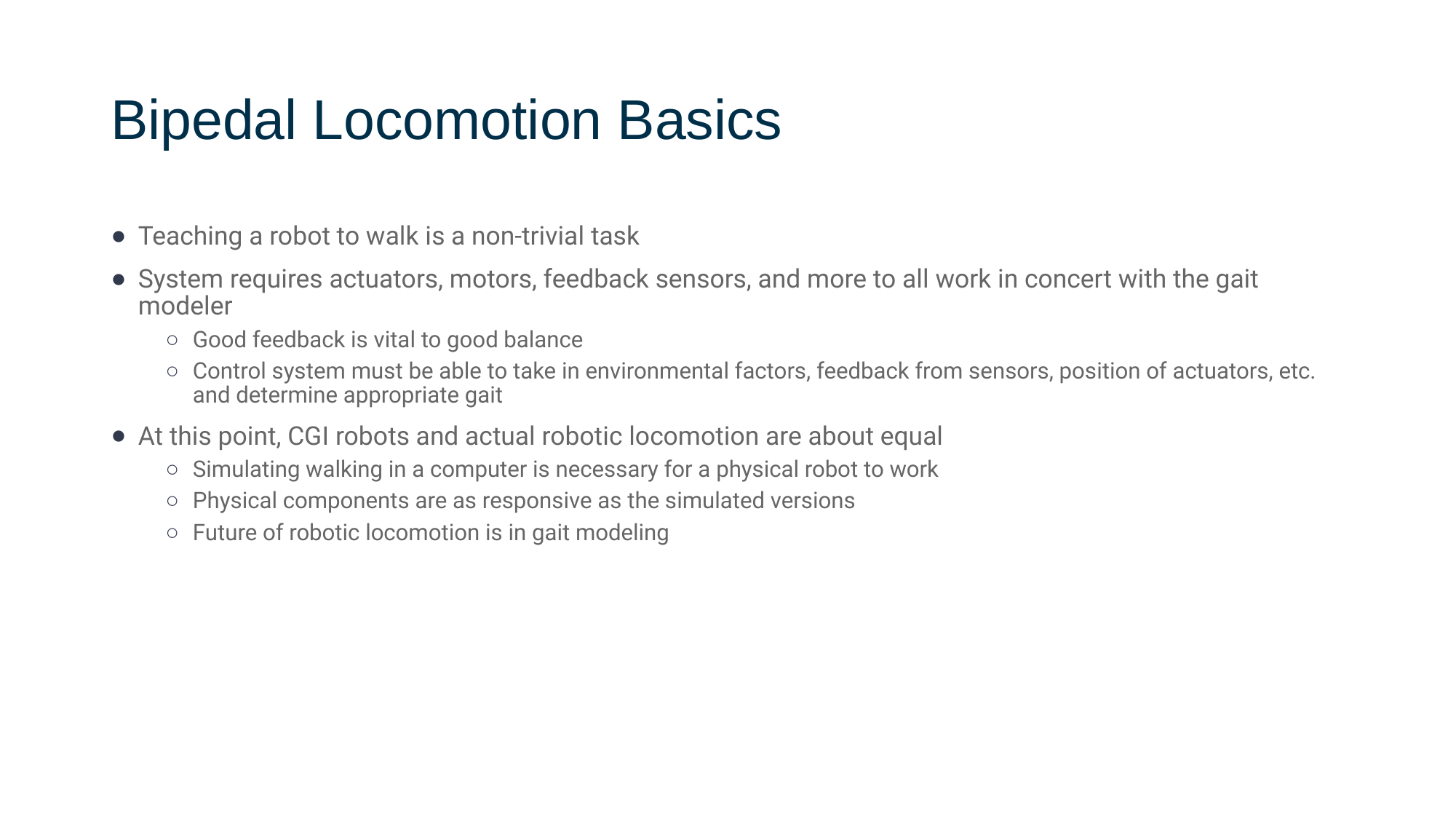

# Bipedal Locomotion Basics
Teaching a robot to walk is a non-trivial task
System requires actuators, motors, feedback sensors, and more to all work in concert with the gait modeler
Good feedback is vital to good balance
Control system must be able to take in environmental factors, feedback from sensors, position of actuators, etc. and determine appropriate gait
At this point, CGI robots and actual robotic locomotion are about equal
Simulating walking in a computer is necessary for a physical robot to work
Physical components are as responsive as the simulated versions
Future of robotic locomotion is in gait modeling